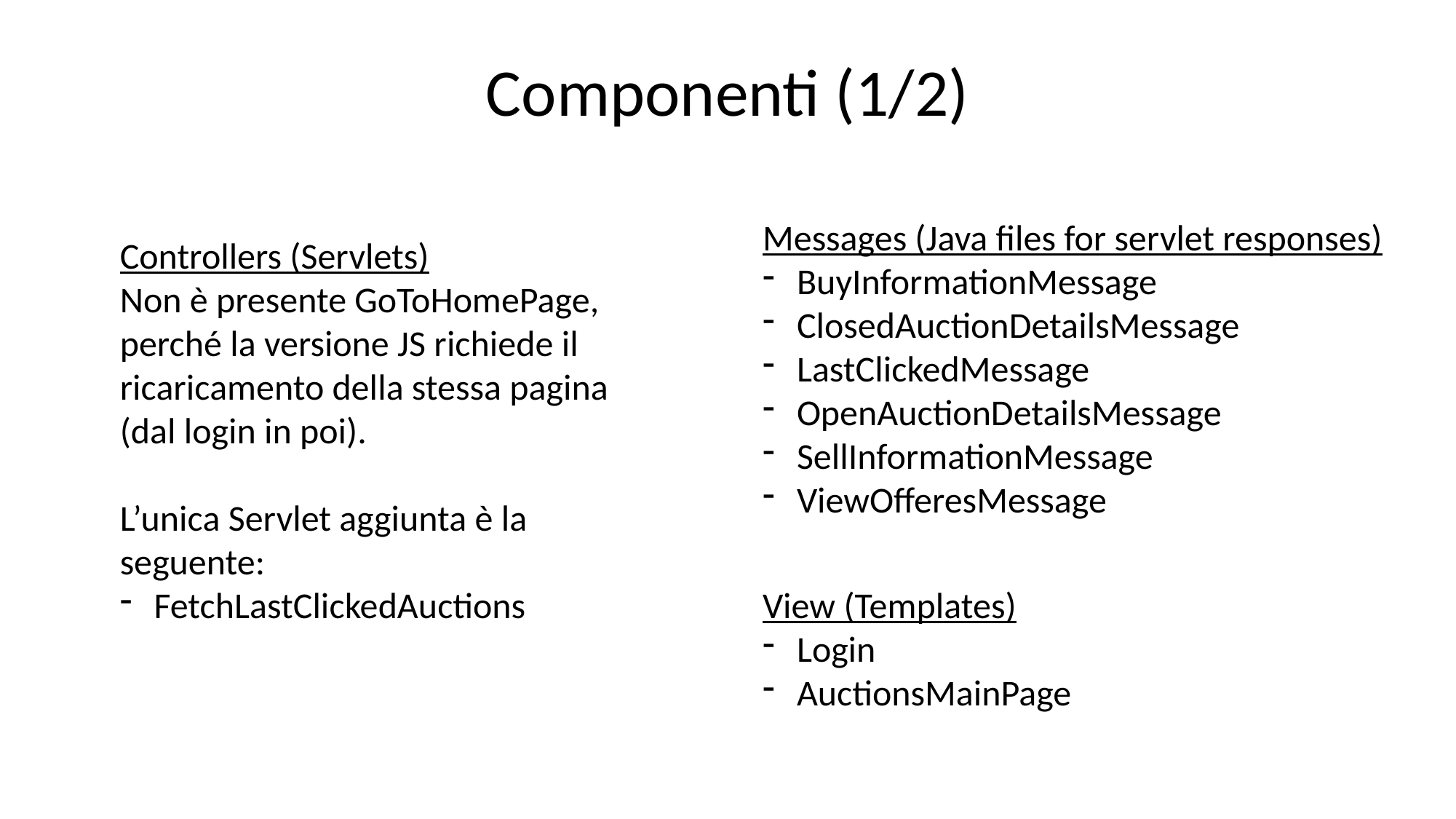

# Componenti (1/2)
Messages (Java files for servlet responses)
BuyInformationMessage
ClosedAuctionDetailsMessage
LastClickedMessage
OpenAuctionDetailsMessage
SellInformationMessage
ViewOfferesMessage
Controllers (Servlets)
Non è presente GoToHomePage, perché la versione JS richiede il ricaricamento della stessa pagina (dal login in poi).

L’unica Servlet aggiunta è la seguente:
FetchLastClickedAuctions

View (Templates)
Login
AuctionsMainPage